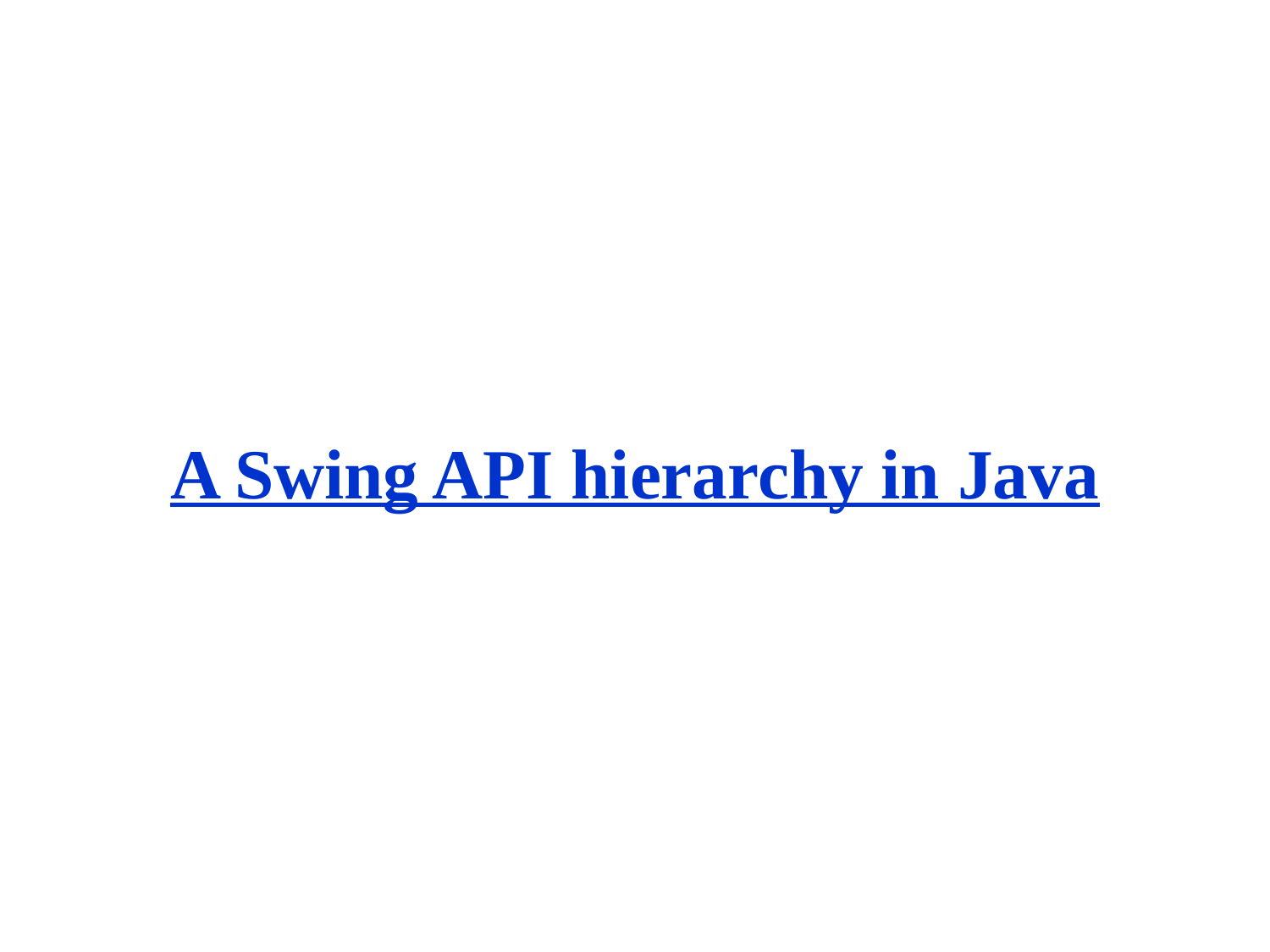

# A Swing API hierarchy in Java